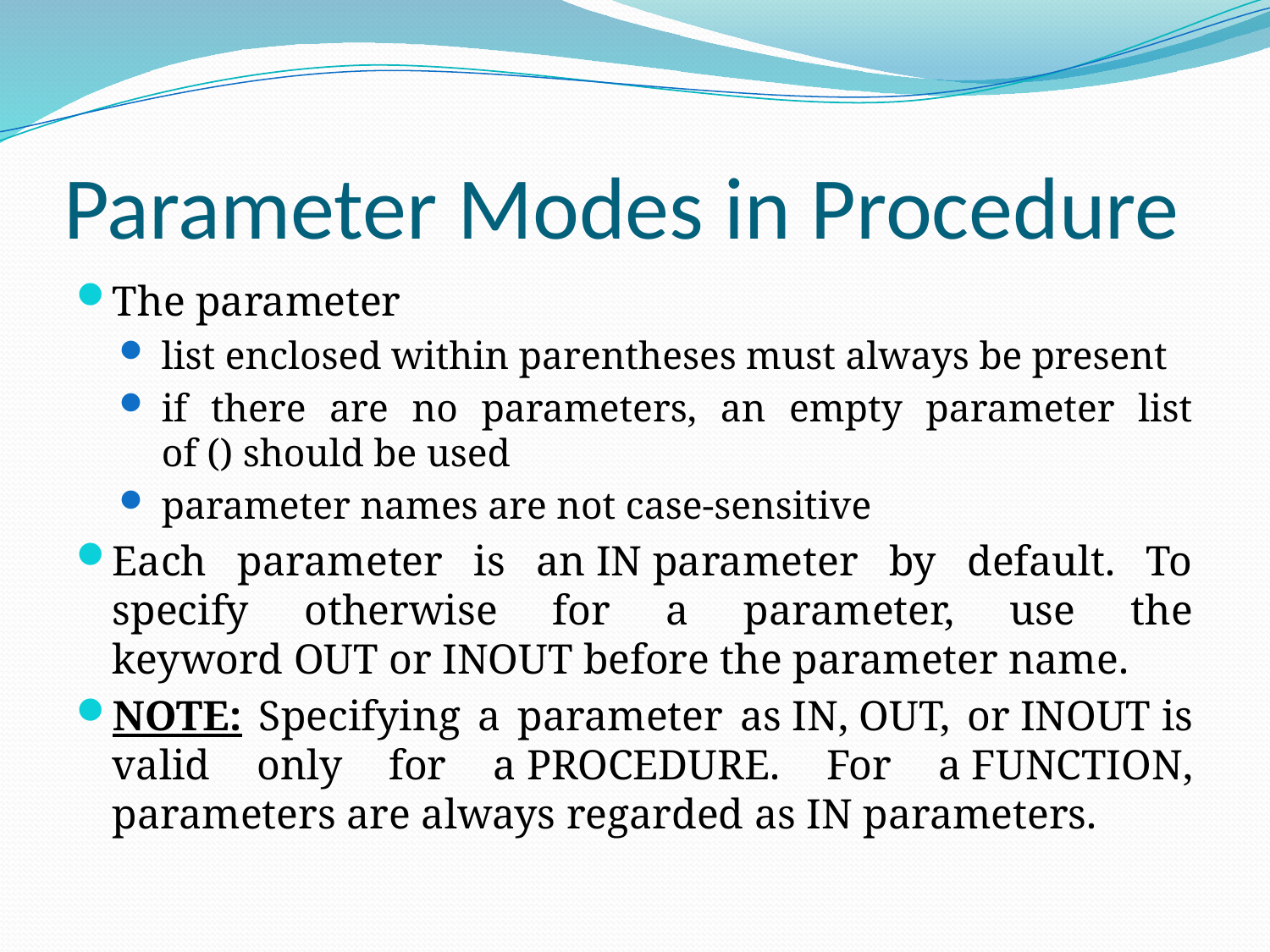

# Parameter Modes in Procedure
The parameter
list enclosed within parentheses must always be present
if there are no parameters, an empty parameter list of () should be used
parameter names are not case-sensitive
Each parameter is an IN parameter by default. To specify otherwise for a parameter, use the keyword OUT or INOUT before the parameter name.
NOTE: Specifying a parameter as IN, OUT, or INOUT is valid only for a PROCEDURE. For a FUNCTION, parameters are always regarded as IN parameters.